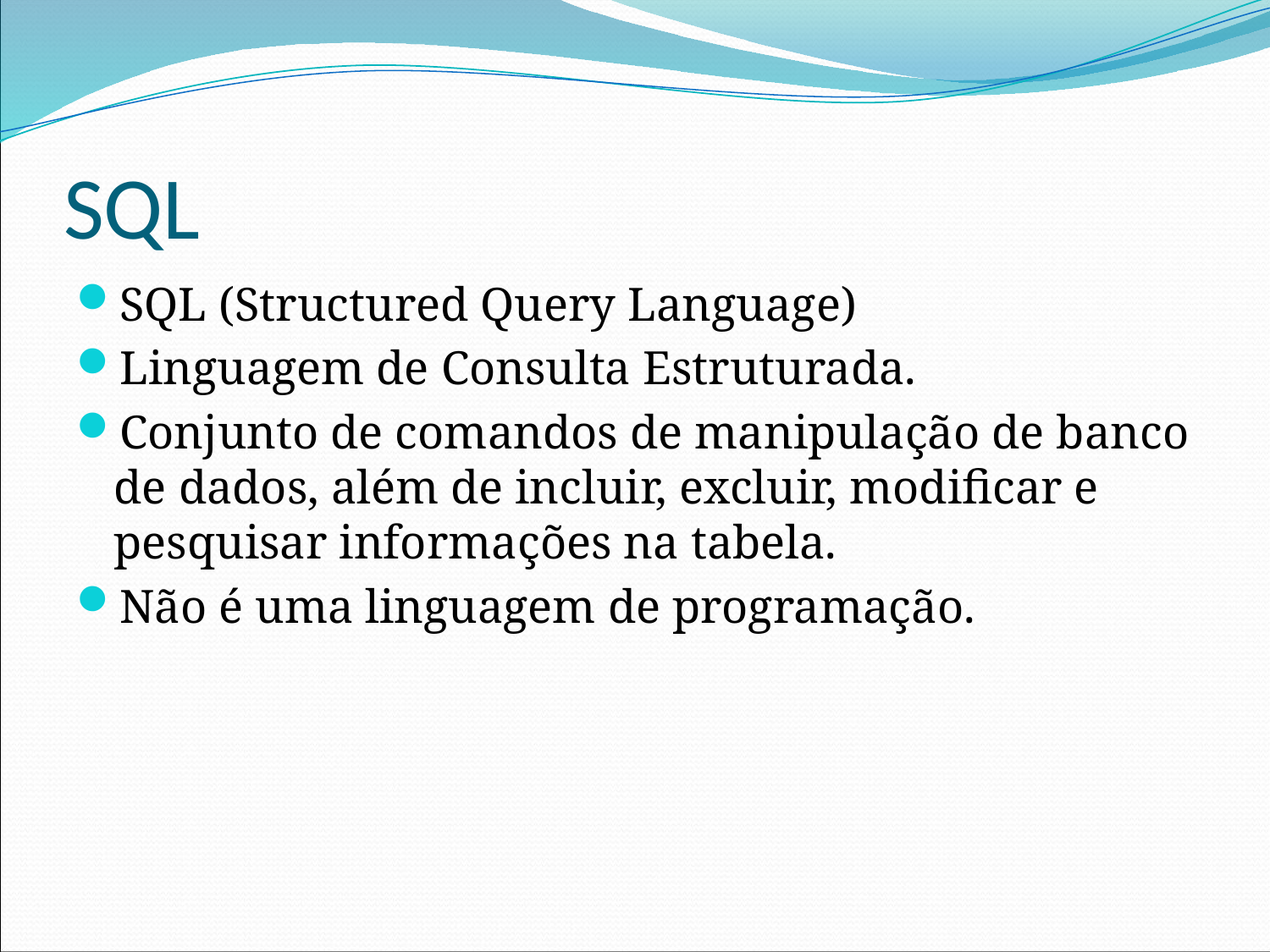

# SQL
SQL (Structured Query Language)
Linguagem de Consulta Estruturada.
Conjunto de comandos de manipulação de banco de dados, além de incluir, excluir, modificar e pesquisar informações na tabela.
Não é uma linguagem de programação.